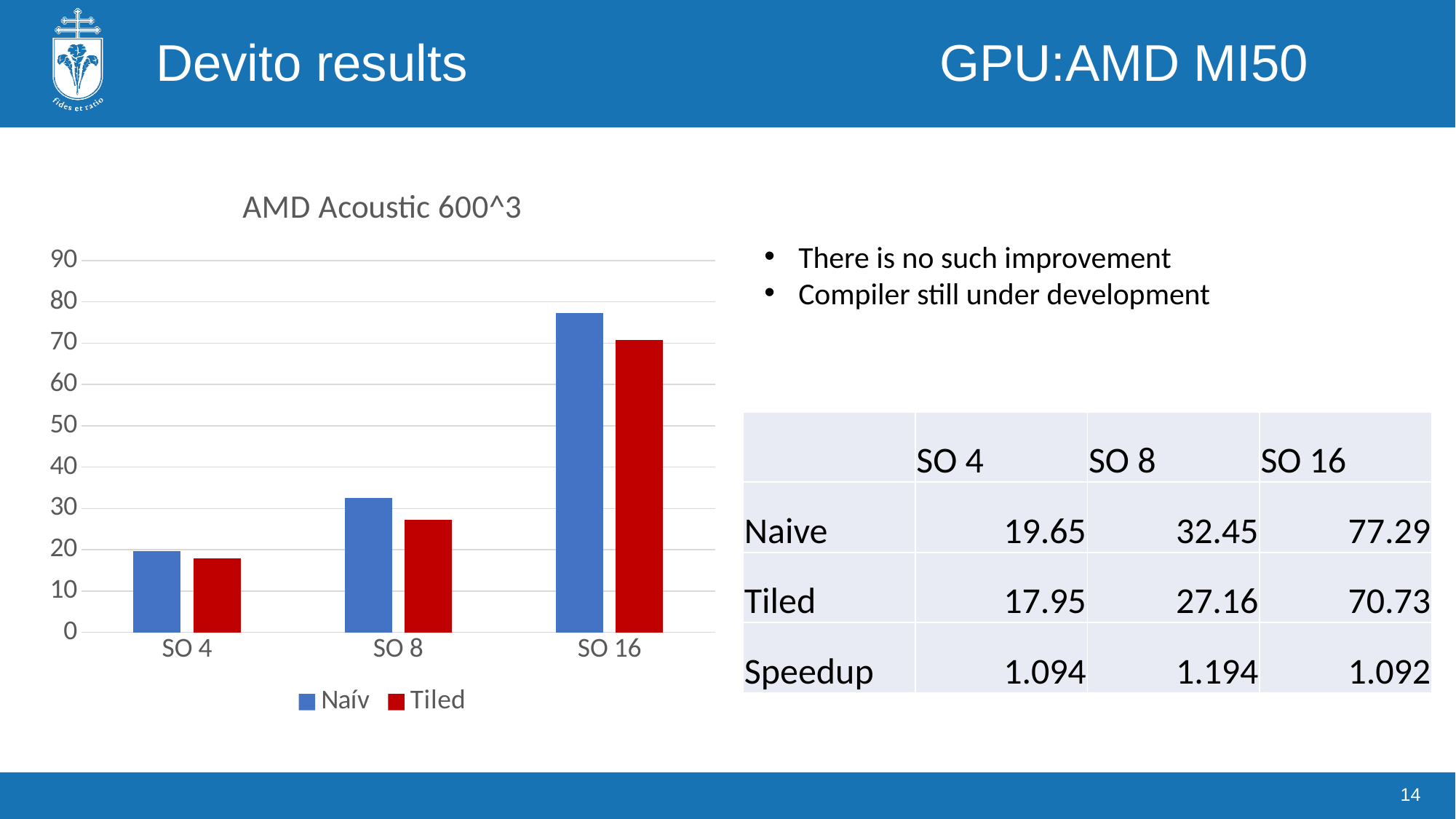

# Devito results   			         GPU:AMD MI50

### Chart: AMD Acoustic 600^3

| Category | Naív | Tiled |
|---|---|---|
| SO 4 | 19.65 | 17.95 |
| SO 8 | 32.45 | 27.16 |
| SO 16 | 77.29 | 70.73 |
There is no such improvement
Compiler still under development
|  | SO 4 | SO 8 | SO 16 |
| --- | --- | --- | --- |
| Naive | 19.65 | 32.45 | 77.29 |
| Tiled | 17.95 | 27.16 | 70.73 |
| Speedup | 1.094 | 1.194 | 1.092 |
14